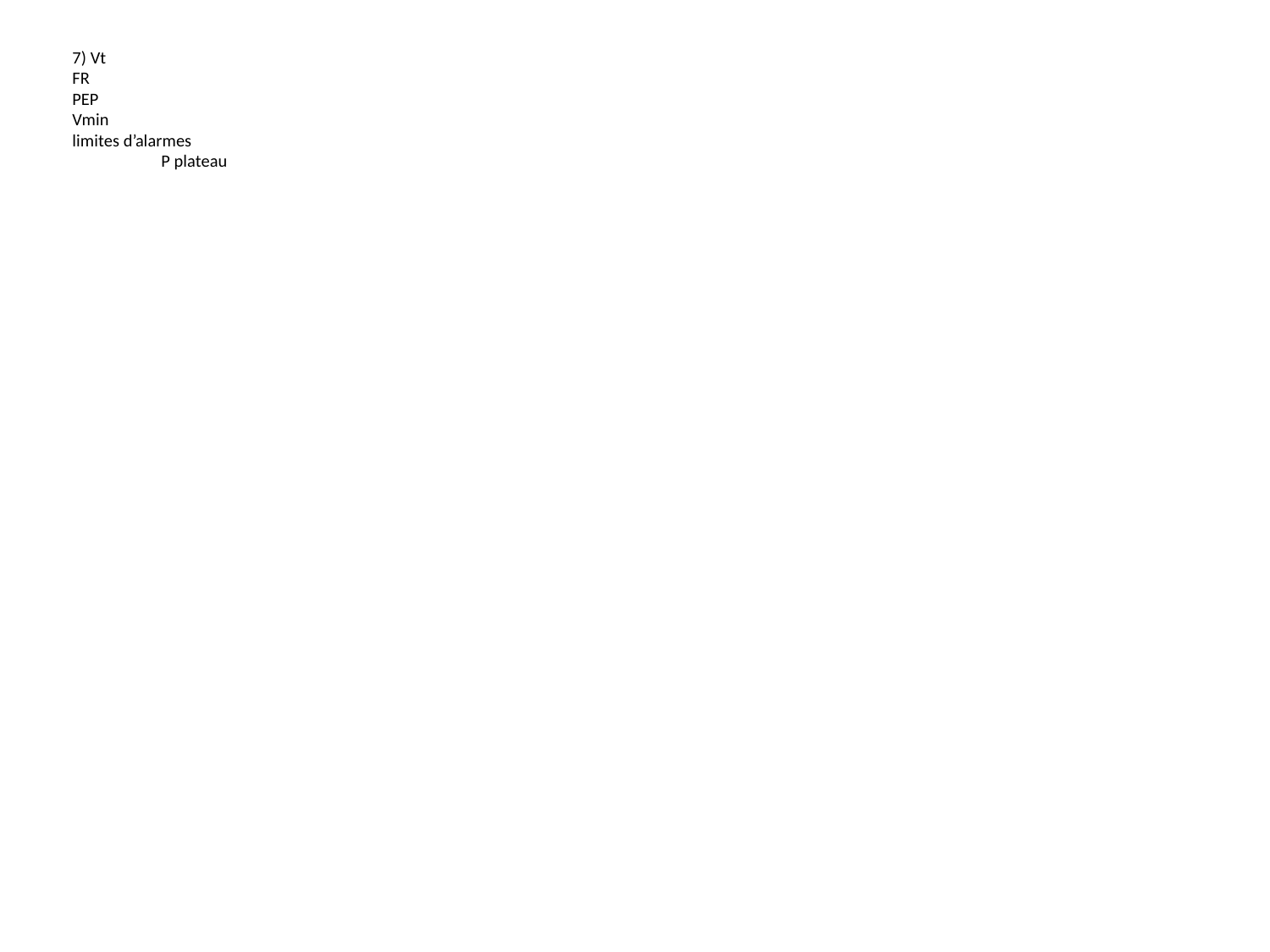

# 7) Vt FR PEP Vmin limites d’alarmes P plateau